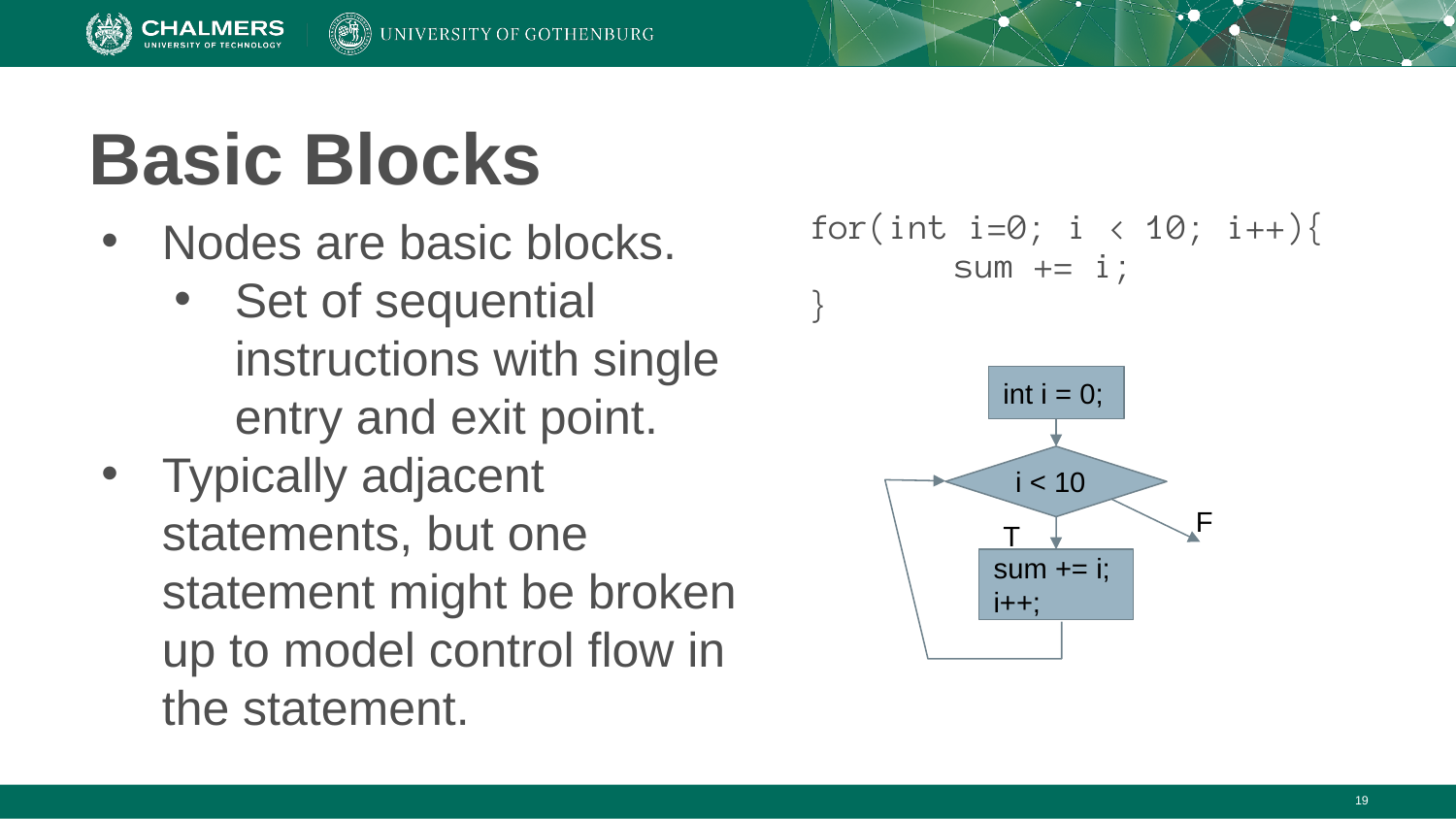

# Basic Blocks
for(int i=0; i < 10; i++){
	sum += i;
}
Nodes are basic blocks.
Set of sequential instructions with single entry and exit point.
Typically adjacent statements, but one statement might be broken up to model control flow in the statement.
int i = 0;
i < 10

F
T
sum += i;
i++;
19